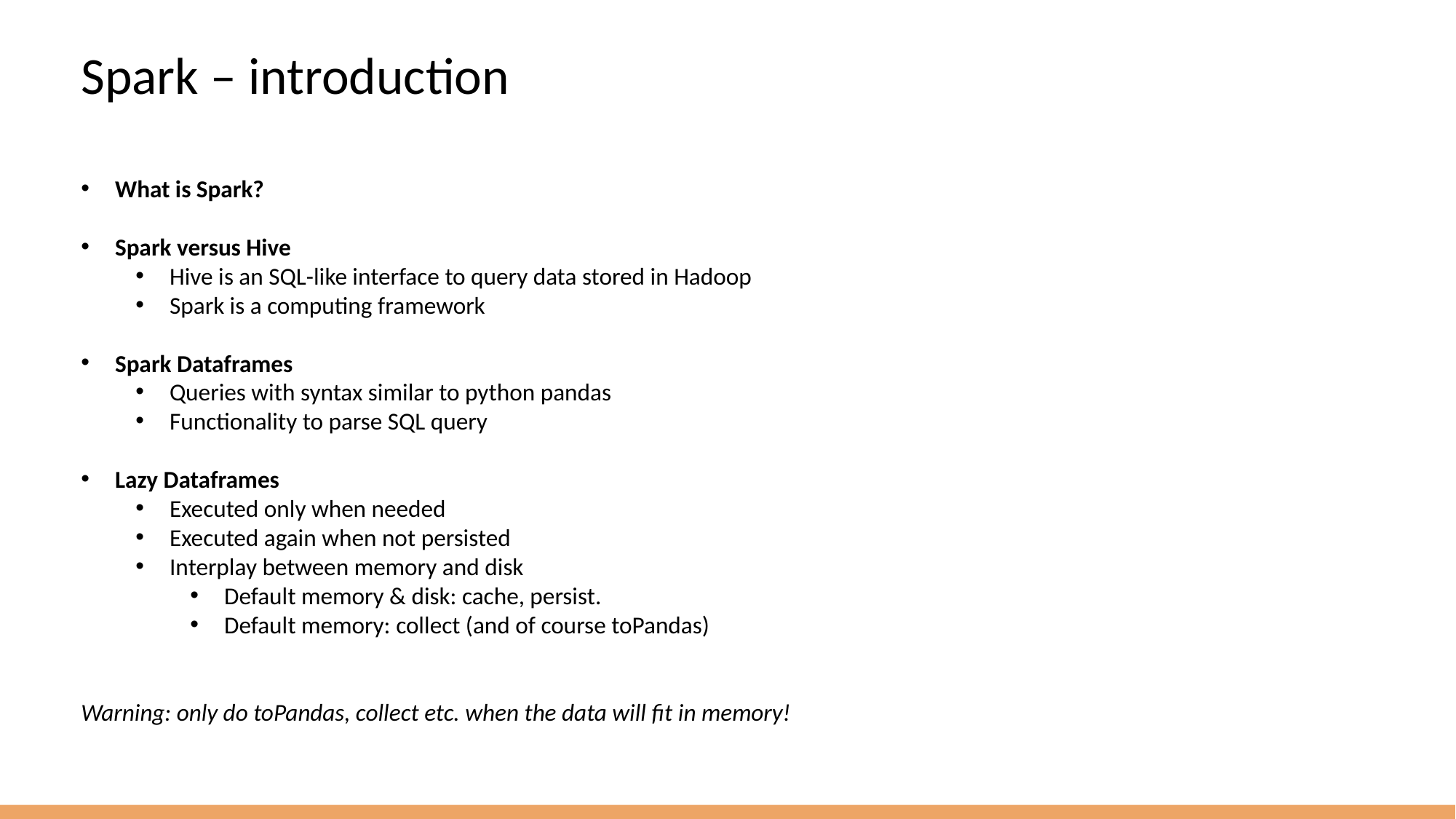

# Spark – introduction

What is Spark?

Spark versus Hive
Hive is an SQL-like interface to query data stored in Hadoop
Spark is a computing framework

Spark Dataframes
Queries with syntax similar to python pandas
Functionality to parse SQL query

Lazy Dataframes
Executed only when needed
Executed again when not persisted
Interplay between memory and disk
Default memory & disk: cache, persist.
Default memory: collect (and of course toPandas)

Warning: only do toPandas, collect etc. when the data will fit in memory!